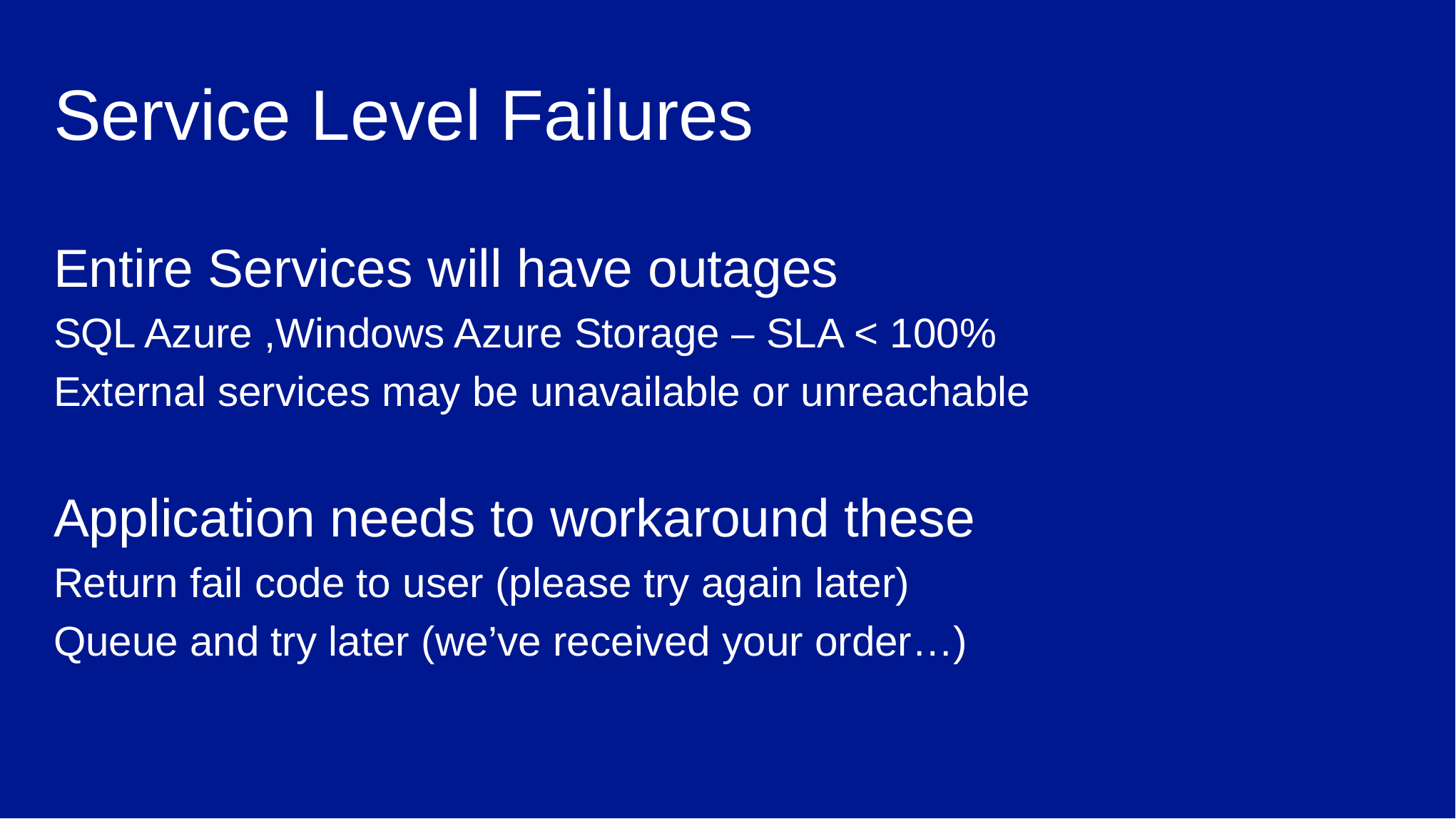

# Service Level Failures

Entire Services will have outages
SQL Azure ,Windows Azure Storage – SLA < 100%
External services may be unavailable or unreachable

Application needs to workaround these
Return fail code to user (please try again later)
Queue and try later (we’ve received your order…)